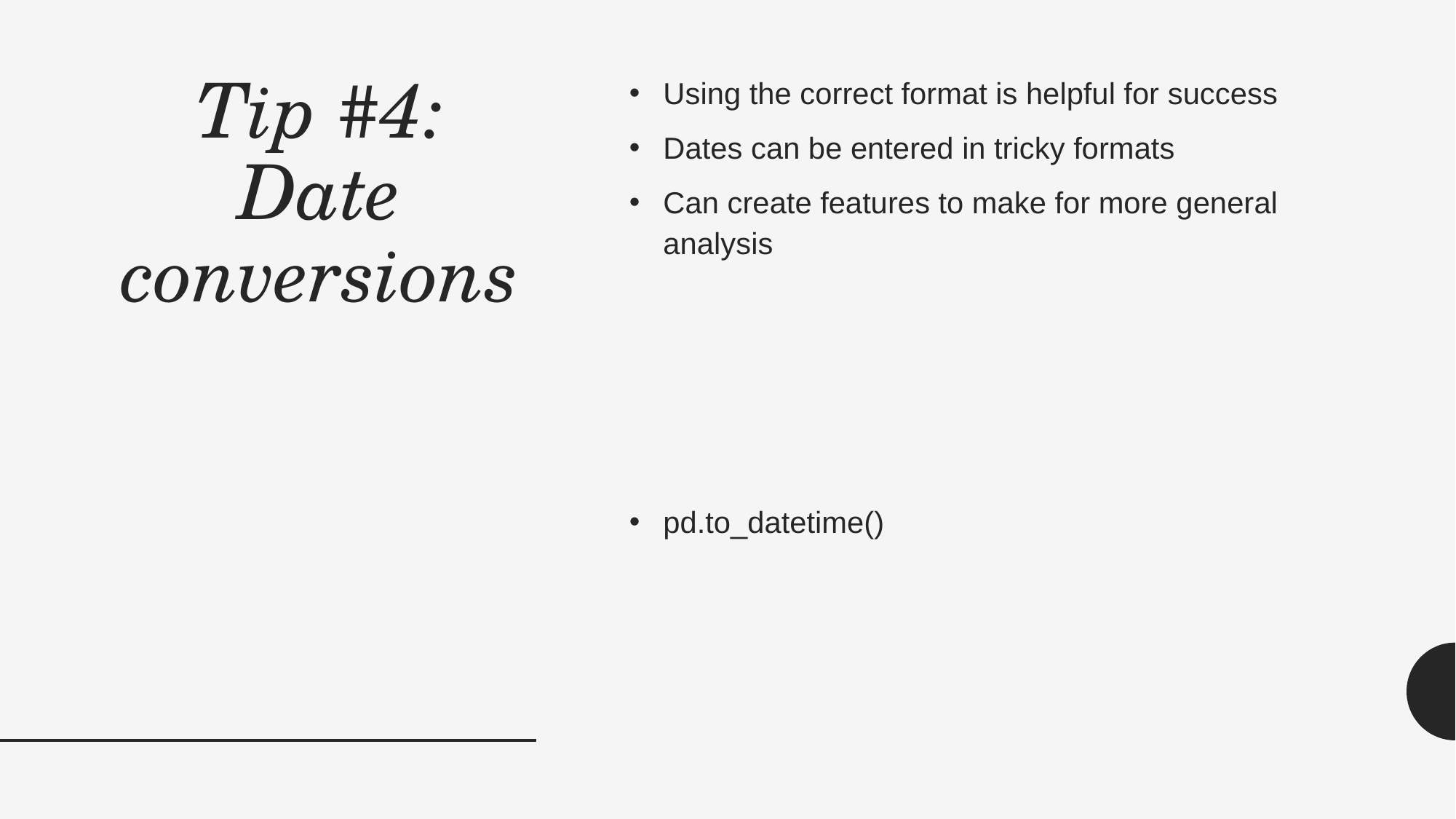

Using the correct format is helpful for success
Dates can be entered in tricky formats
Can create features to make for more general analysis

# Tip #4: Date conversions

pd.to_datetime()